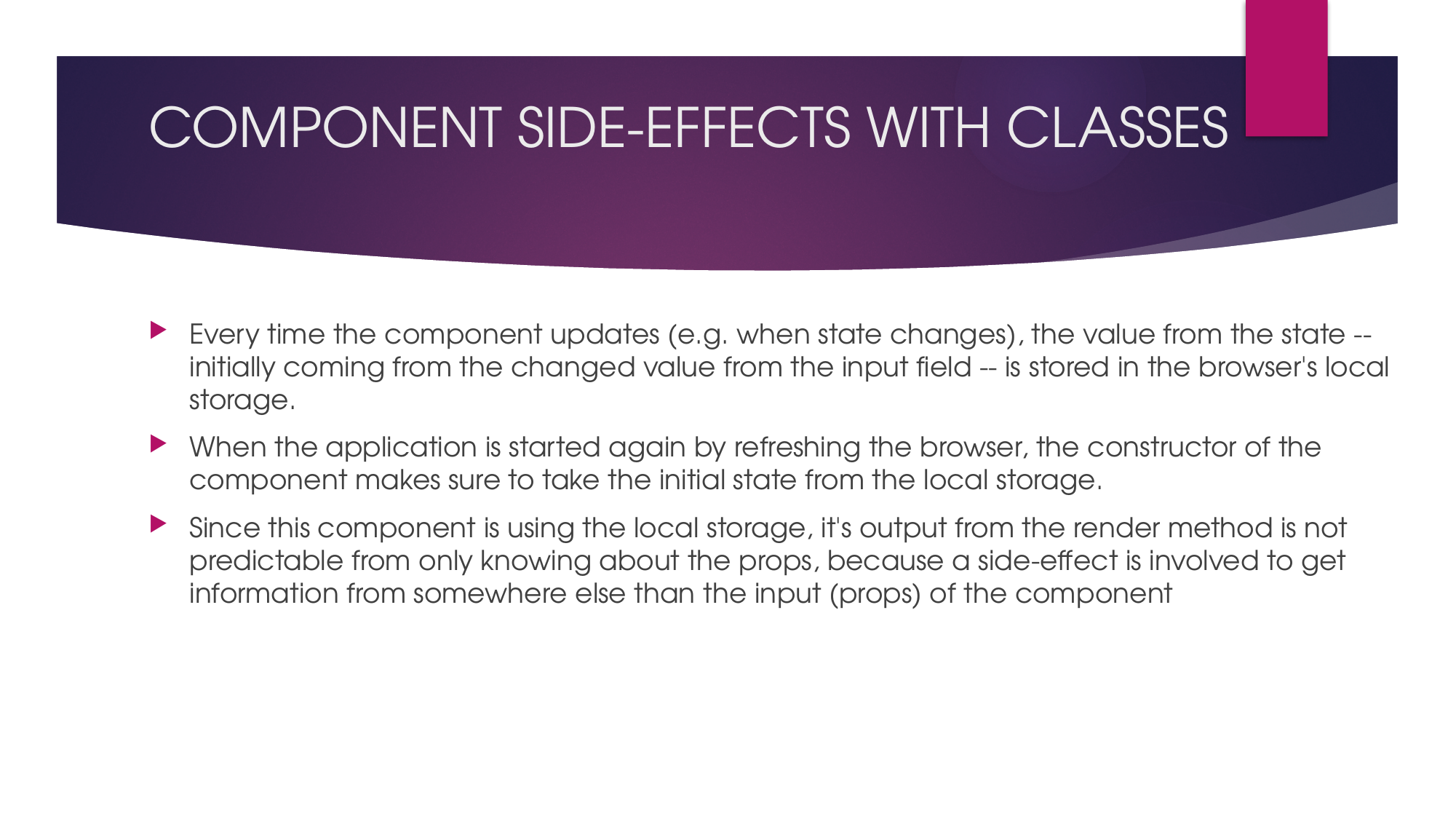

# COMPONENT SIDE-EFFECTS WITH Classes
Every time the component updates (e.g. when state changes), the value from the state -- initially coming from the changed value from the input field -- is stored in the browser's local storage.
When the application is started again by refreshing the browser, the constructor of the component makes sure to take the initial state from the local storage.
Since this component is using the local storage, it's output from the render method is not predictable from only knowing about the props, because a side-effect is involved to get information from somewhere else than the input (props) of the component